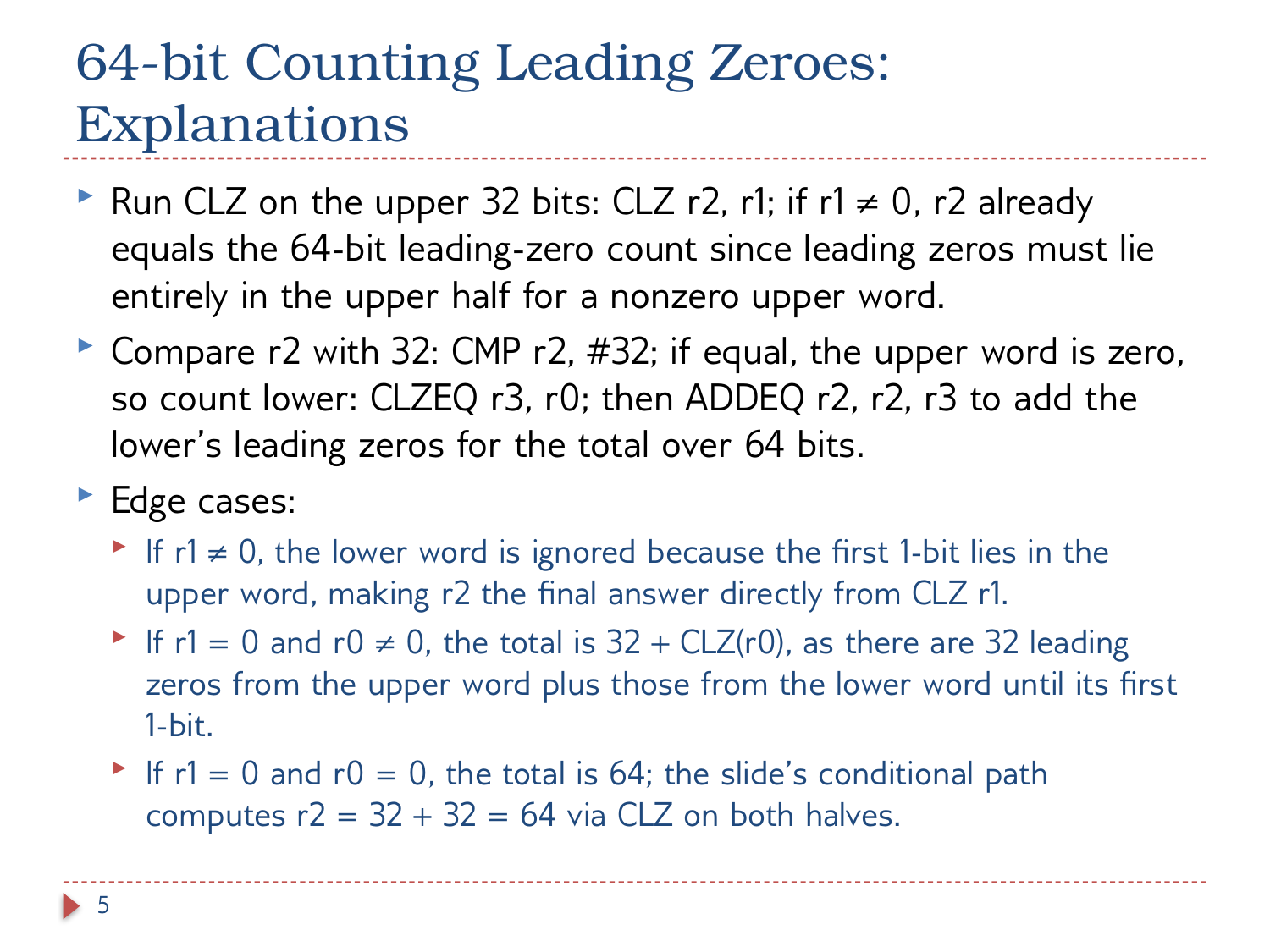

# 64-bit Counting Leading Zeroes: Explanations
Run CLZ on the upper 32 bits: CLZ r2, r1; if r1 ≠ 0, r2 already equals the 64-bit leading-zero count since leading zeros must lie entirely in the upper half for a nonzero upper word.
Compare r2 with 32: CMP r2, #32; if equal, the upper word is zero, so count lower: CLZEQ r3, r0; then ADDEQ r2, r2, r3 to add the lower’s leading zeros for the total over 64 bits.
Edge cases:
If r1 ≠ 0, the lower word is ignored because the first 1-bit lies in the upper word, making r2 the final answer directly from CLZ r1.
If r1 = 0 and r0 ≠ 0, the total is 32 + CLZ(r0), as there are 32 leading zeros from the upper word plus those from the lower word until its first 1-bit.
If r1 = 0 and r0 = 0, the total is 64; the slide’s conditional path computes r2 = 32 + 32 = 64 via CLZ on both halves.
5